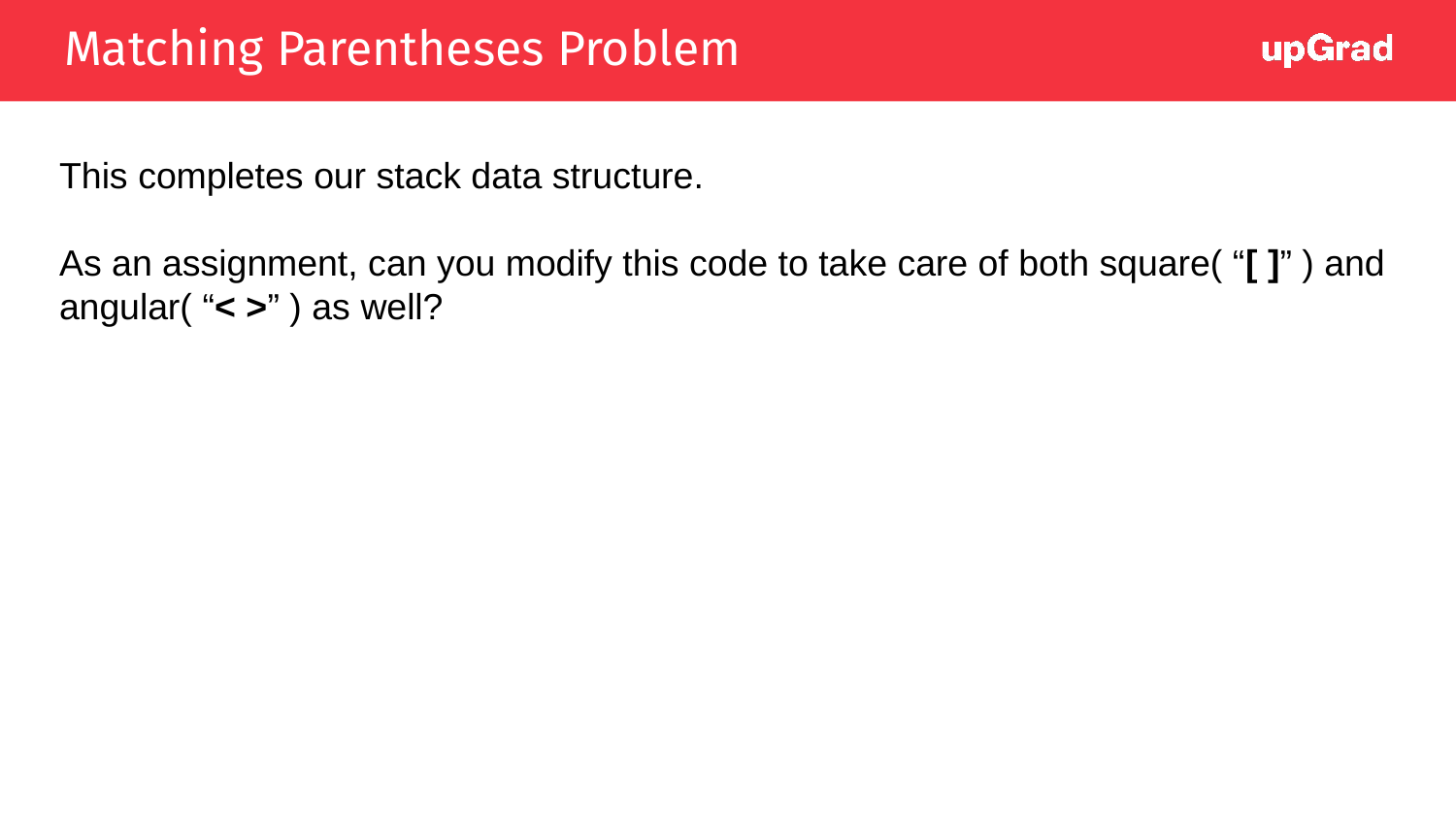

# Matching Parentheses Problem

This completes our stack data structure.

As an assignment, can you modify this code to take care of both square( “[ ]” ) and angular( “< >” ) as well?